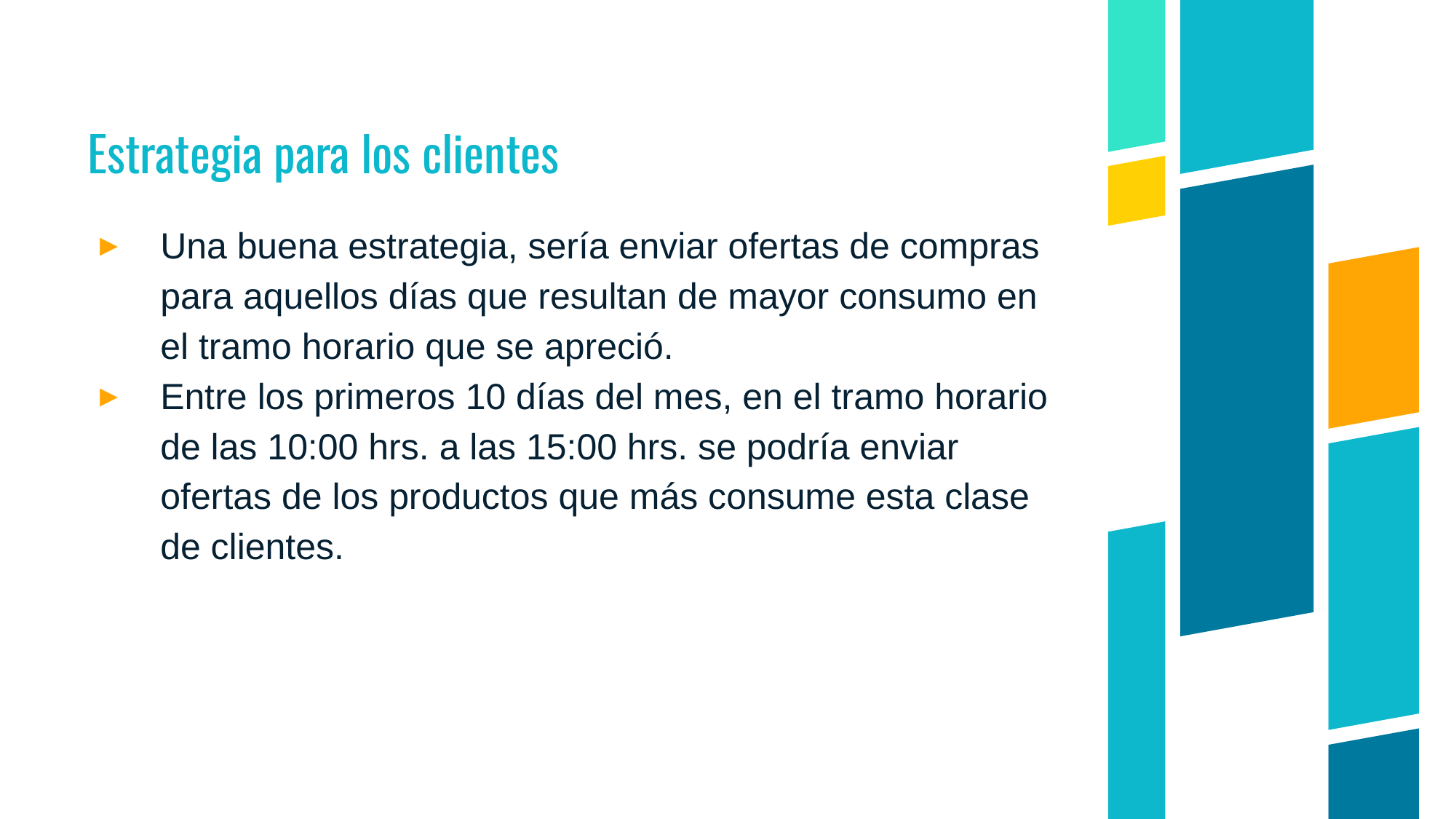

# Estrategia para los clientes
Una buena estrategia, sería enviar ofertas de compras para aquellos días que resultan de mayor consumo en el tramo horario que se apreció.
Entre los primeros 10 días del mes, en el tramo horario de las 10:00 hrs. a las 15:00 hrs. se podría enviar ofertas de los productos que más consume esta clase de clientes.